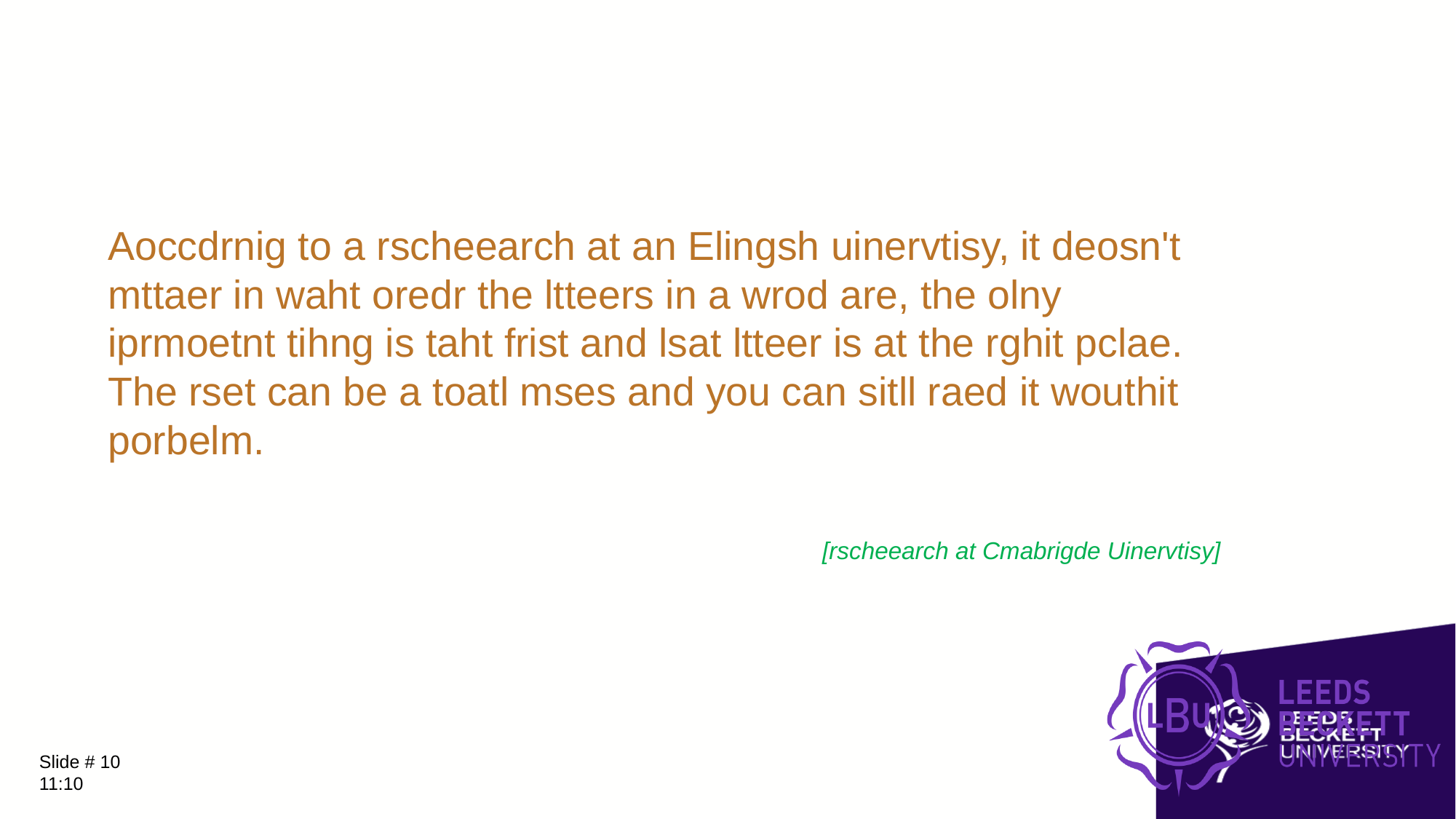

Aoccdrnig to a rscheearch at an Elingsh uinervtisy, it deosn't mttaer in waht oredr the ltteers in a wrod are, the olny iprmoetnt tihng is taht frist and lsat ltteer is at the rghit pclae. The rset can be a toatl mses and you can sitll raed it wouthit porbelm.

[rscheearch at Cmabrigde Uinervtisy]